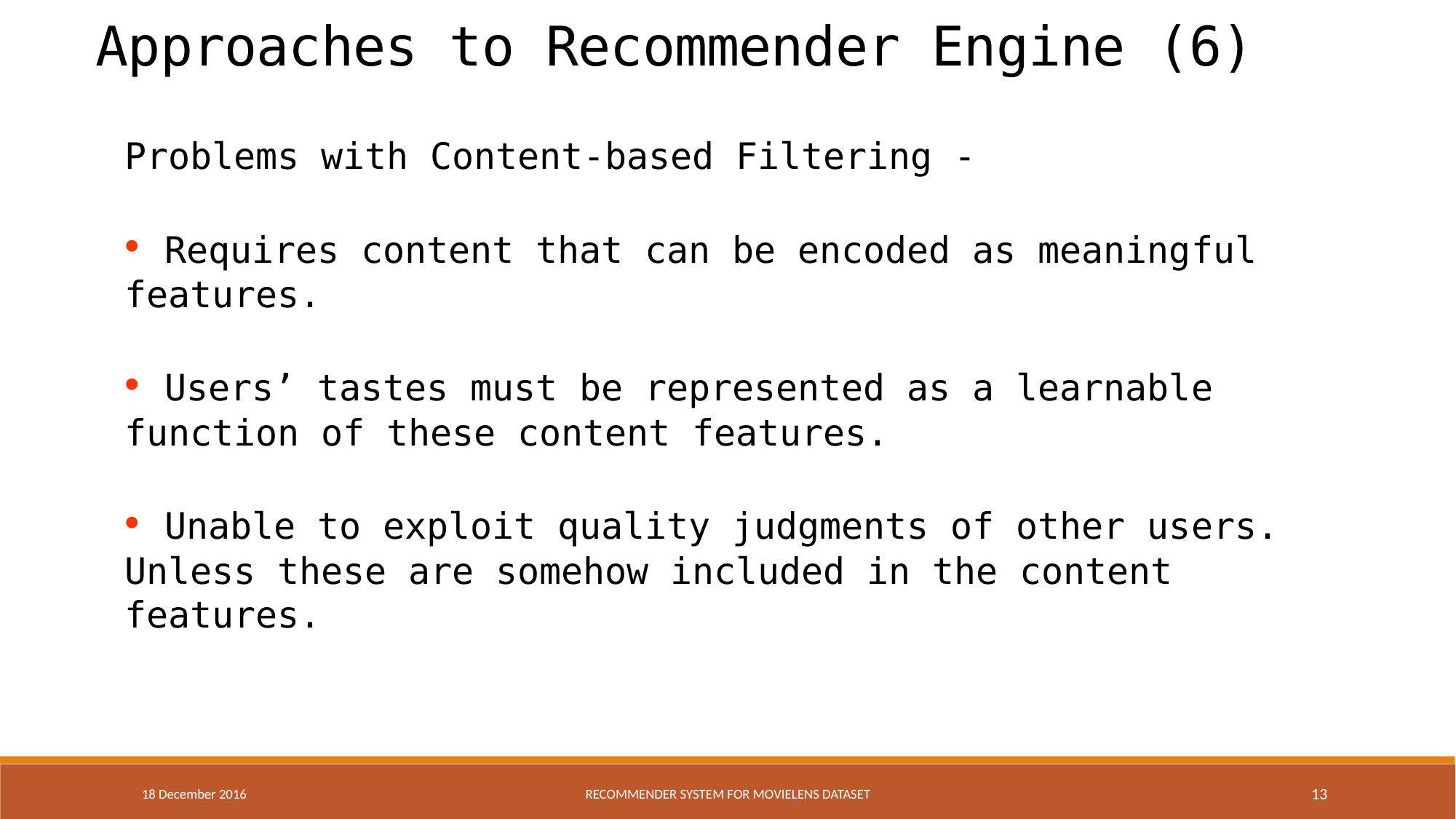

Approaches to Recommender Engine (6)

Problems with Content-based Filtering -

 Requires content that can be encoded as meaningful features.

 Users’ tastes must be represented as a learnable function of these content features.

 Unable to exploit quality judgments of other users. Unless these are somehow included in the content features.

18 December 2016
Recommender system for Movielens dataset
13